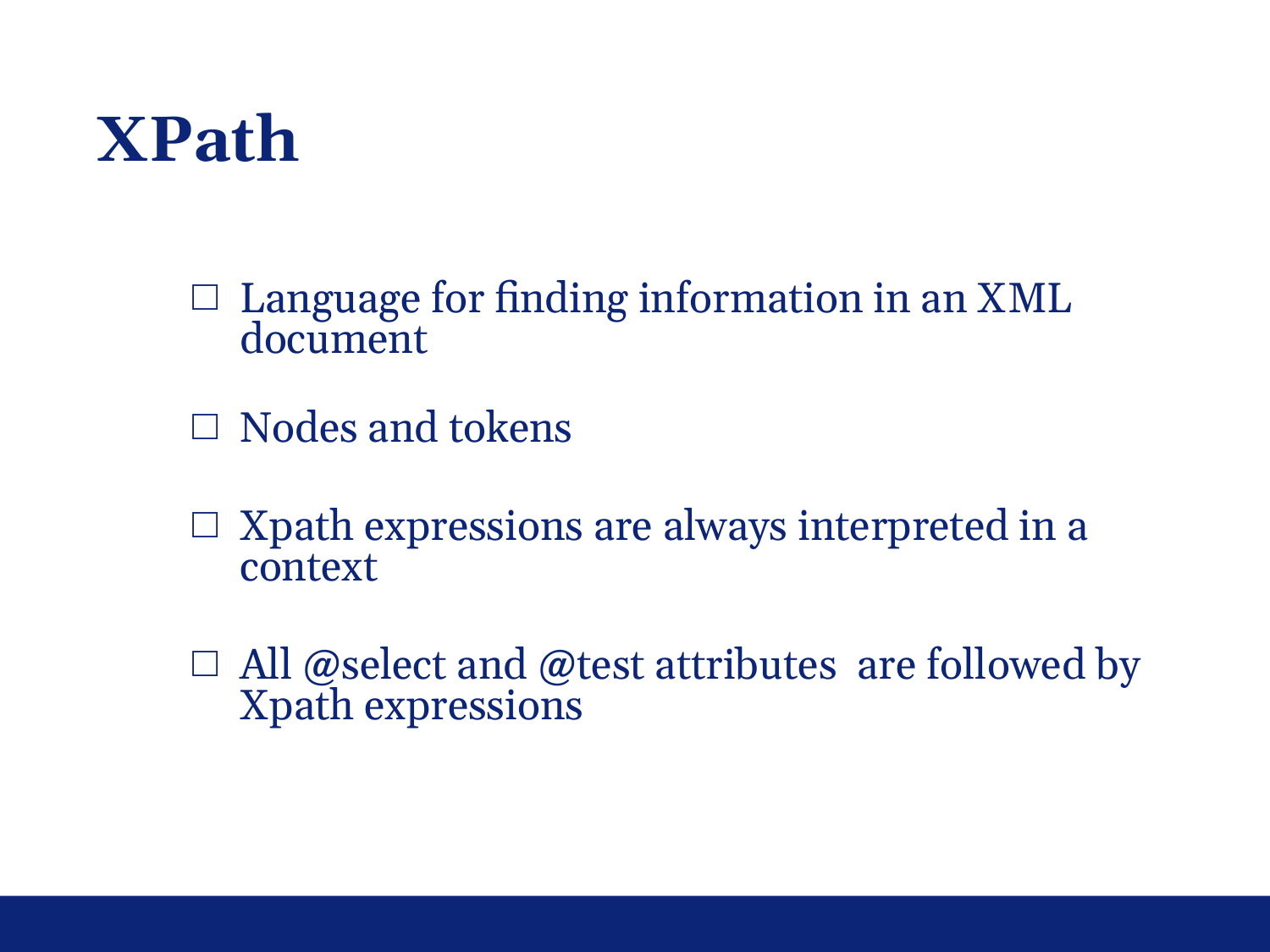

XPath

Language for finding information in an XML document
Nodes and tokens

Xpath expressions are always interpreted in a context

All @select and @test attributes  are followed by Xpath expressions